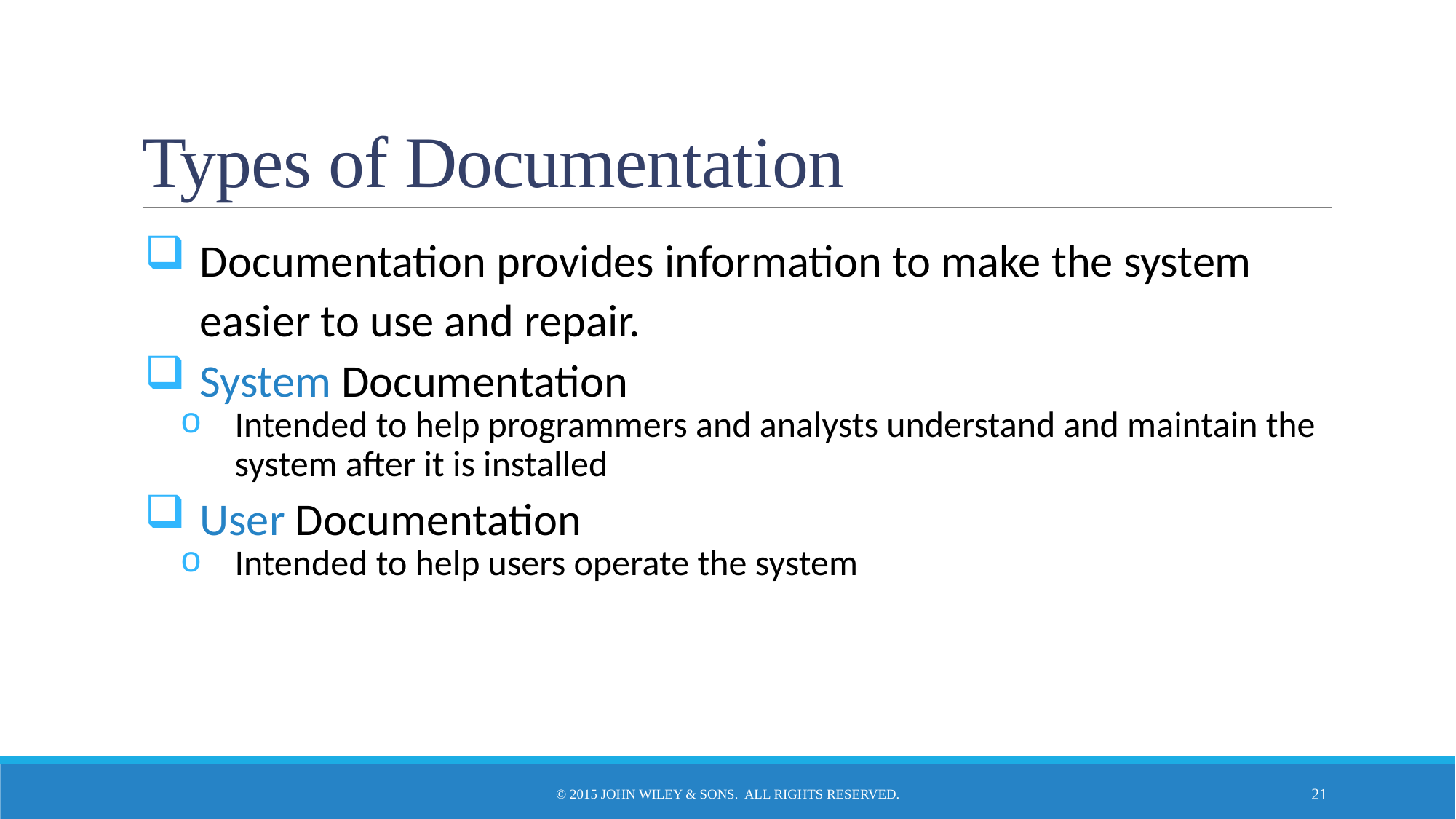

# Types of Documentation
Documentation provides information to make the system easier to use and repair.
System Documentation
Intended to help programmers and analysts understand and maintain the system after it is installed
User Documentation
Intended to help users operate the system
© 2015 John Wiley & Sons.  All Rights Reserved.
21